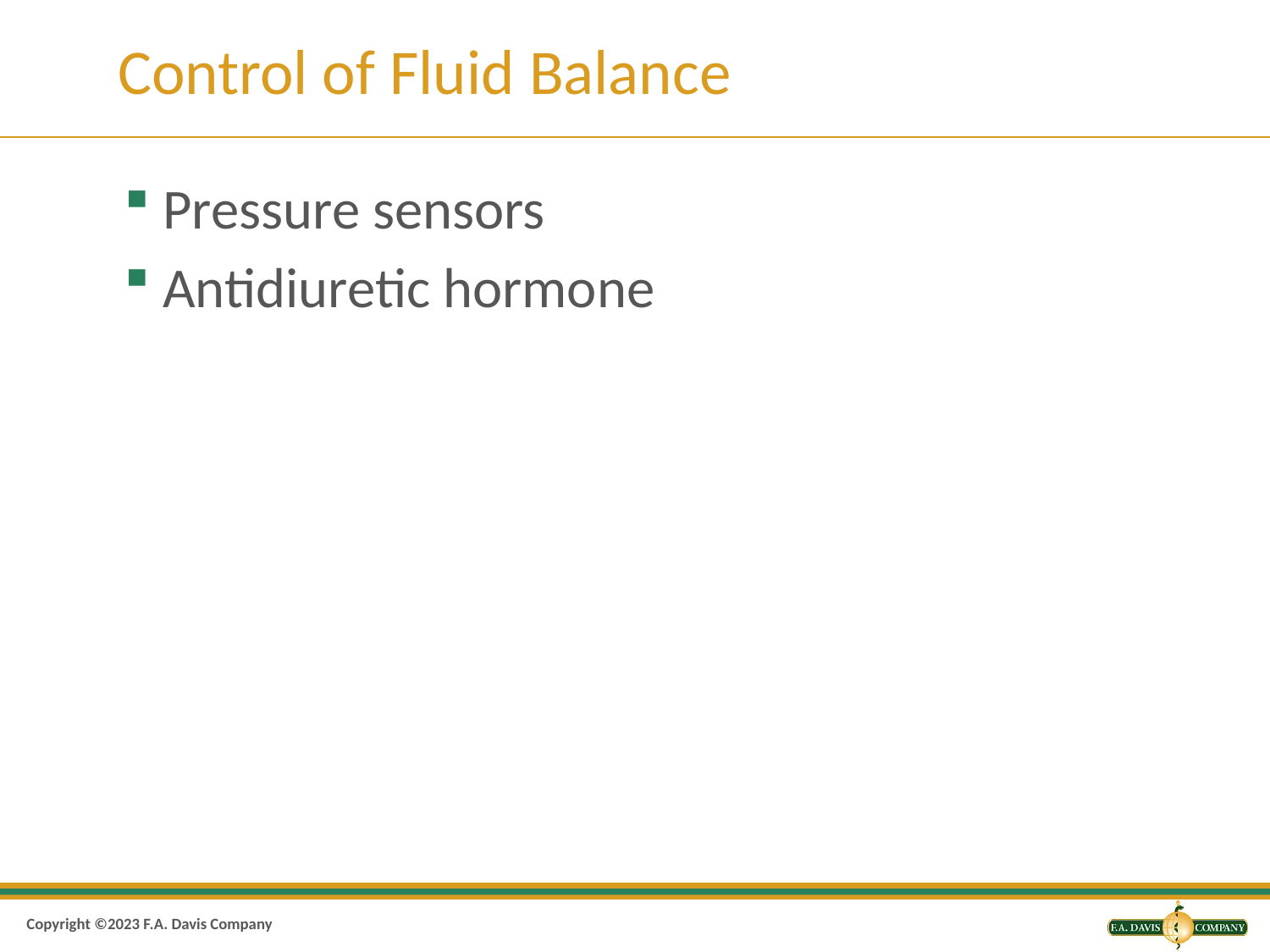

# Control of Fluid Balance
Pressure sensors
Antidiuretic hormone